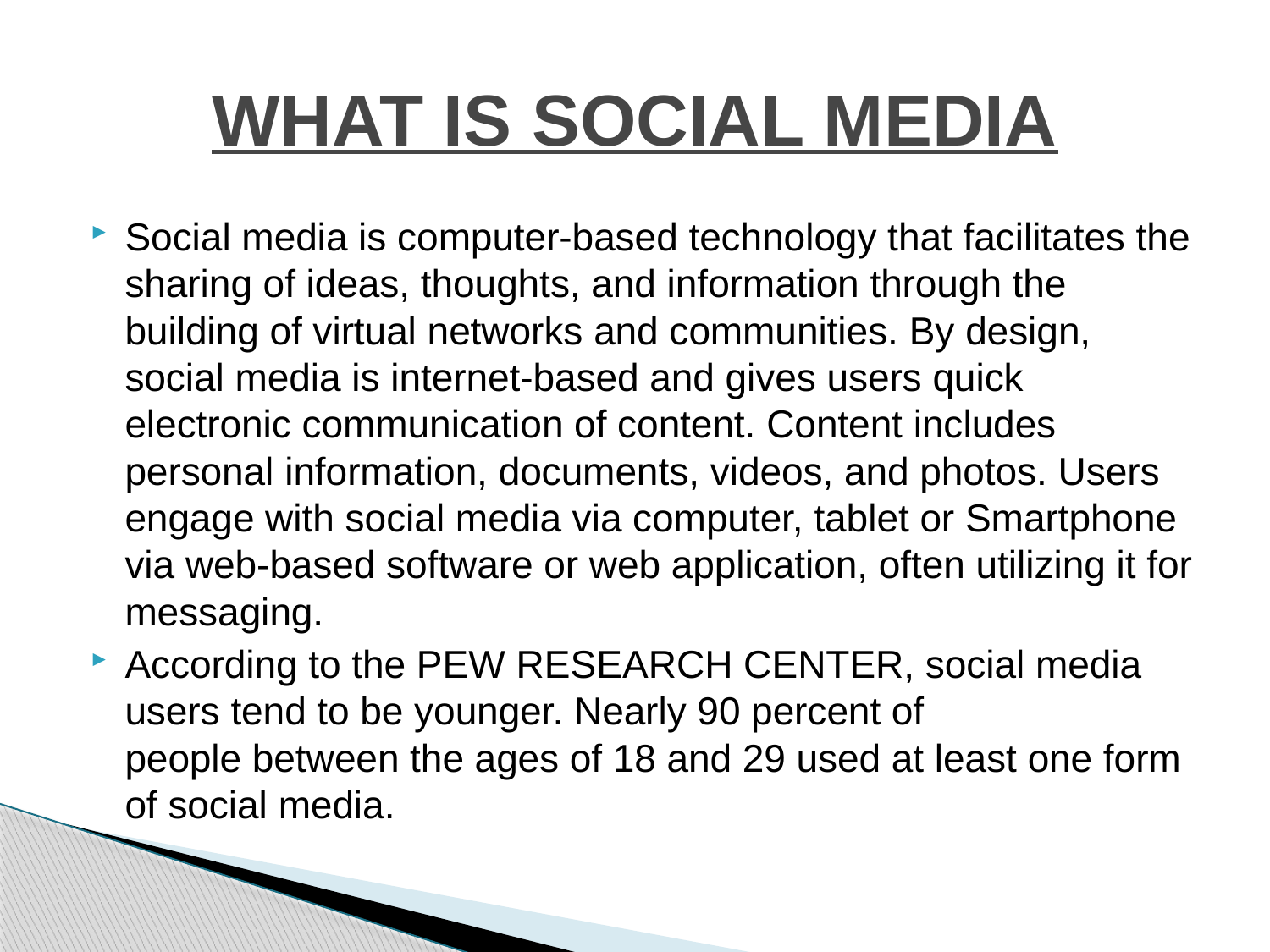

# WHAT IS SOCIAL MEDIA
Social media is computer-based technology that facilitates the sharing of ideas, thoughts, and information through the building of virtual networks and communities. By design, social media is internet-based and gives users quick electronic communication of content. Content includes personal information, documents, videos, and photos. Users engage with social media via computer, tablet or Smartphone via web-based software or web application, often utilizing it for messaging.
According to the PEW RESEARCH CENTER, social media users tend to be younger. Nearly 90 percent of people between the ages of 18 and 29 used at least one form of social media.